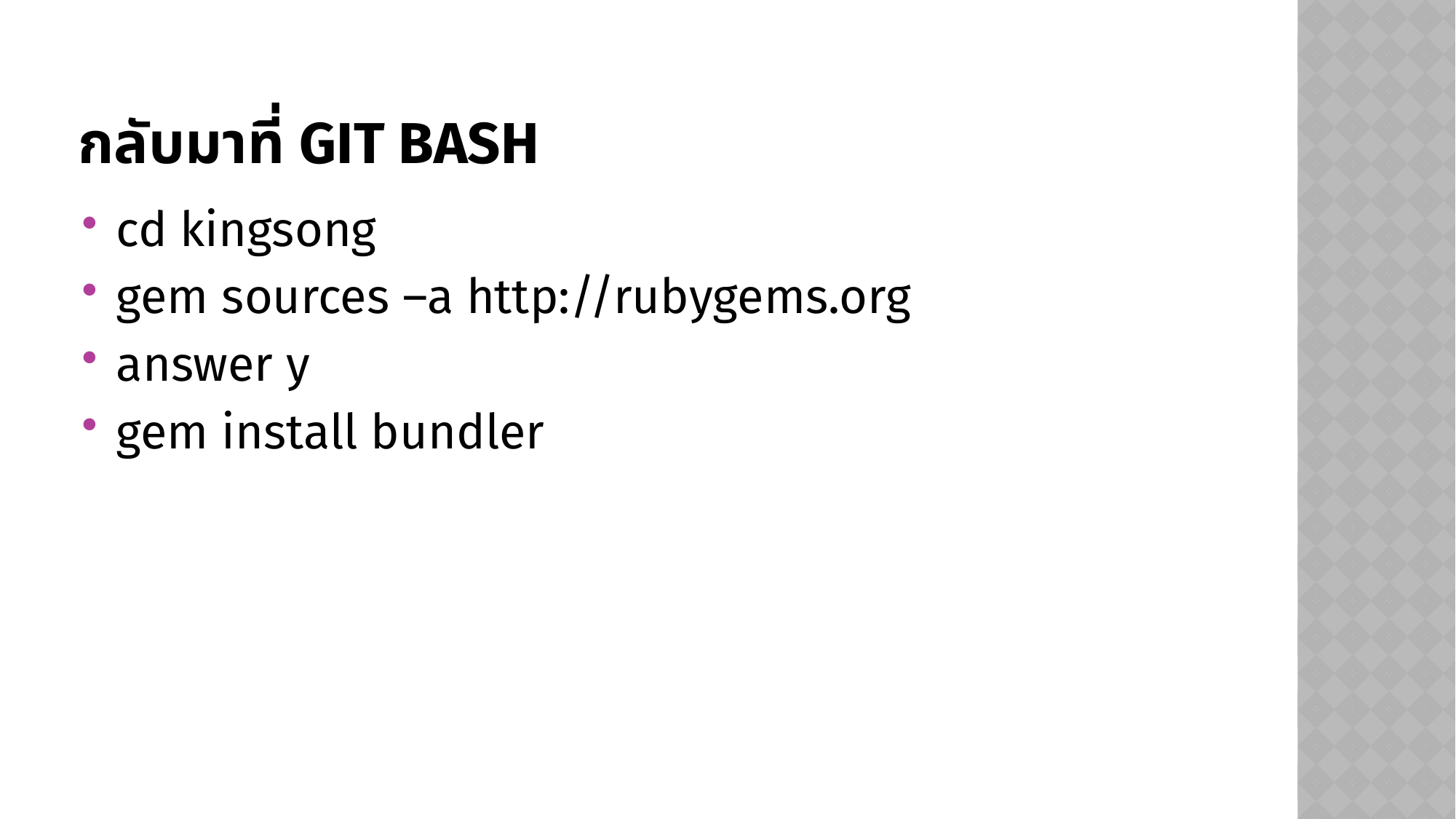

# กลับมาที่ git bash
cd kingsong
gem sources –a http://rubygems.org
answer y
gem install bundler